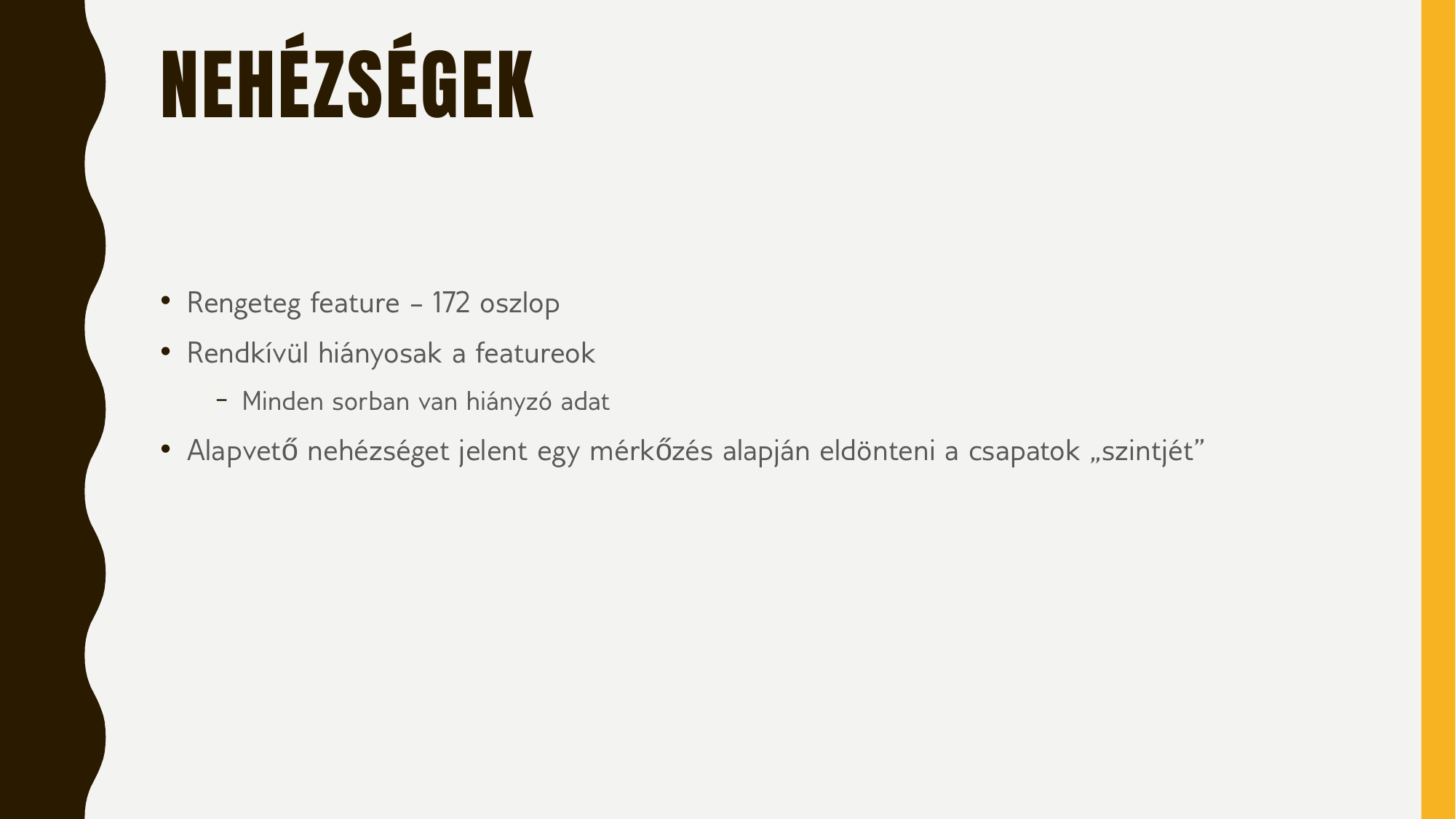

# Nehézségek
Rengeteg feature – 172 oszlop
Rendkívül hiányosak a featureok
Minden sorban van hiányzó adat
Alapvető nehézséget jelent egy mérkőzés alapján eldönteni a csapatok „szintjét”